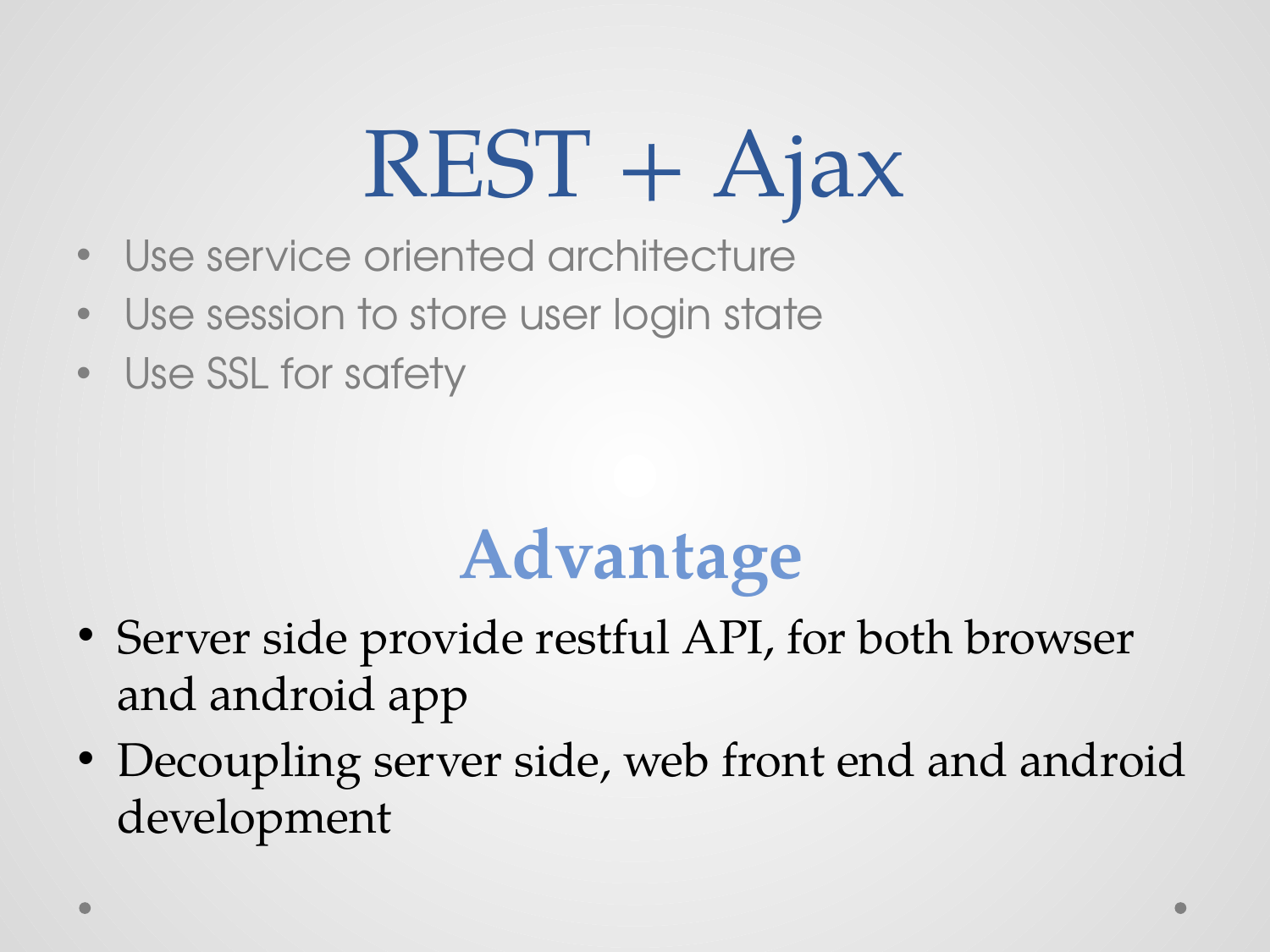

# REST + Ajax
Use service oriented architecture
Use session to store user login state
Use SSL for safety
Advantage
Server side provide restful API, for both browser and android app
Decoupling server side, web front end and android development